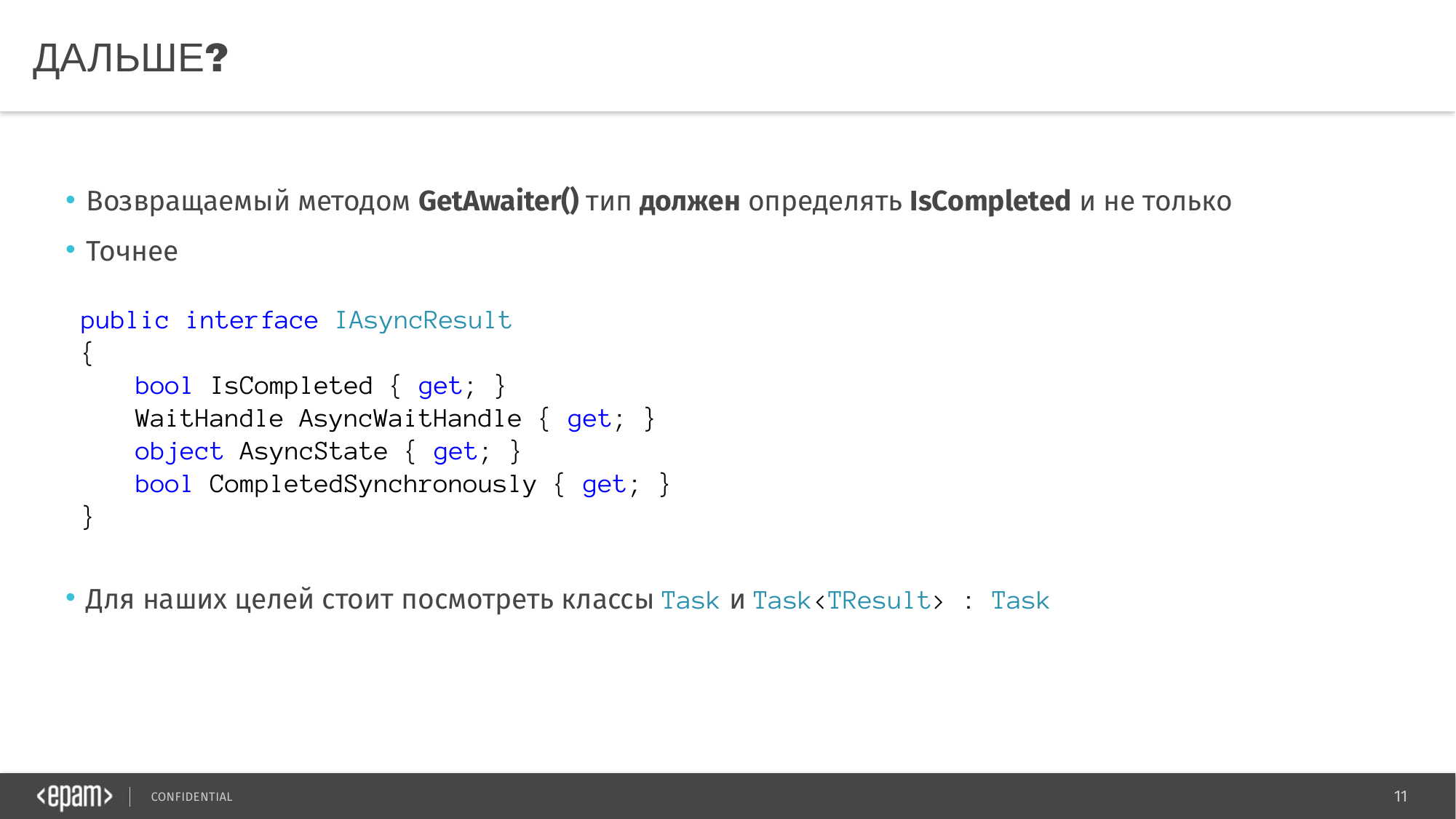

# Дальше?
Возвращаемый методом GetAwaiter() тип должен определять IsCompleted и не только
Точнее

Для наших целей стоит посмотреть классы Task и Task<TResult> : Task
public interface IAsyncResult
{
bool IsCompleted { get; }
WaitHandle AsyncWaitHandle { get; }
object AsyncState { get; }
bool CompletedSynchronously { get; }
}